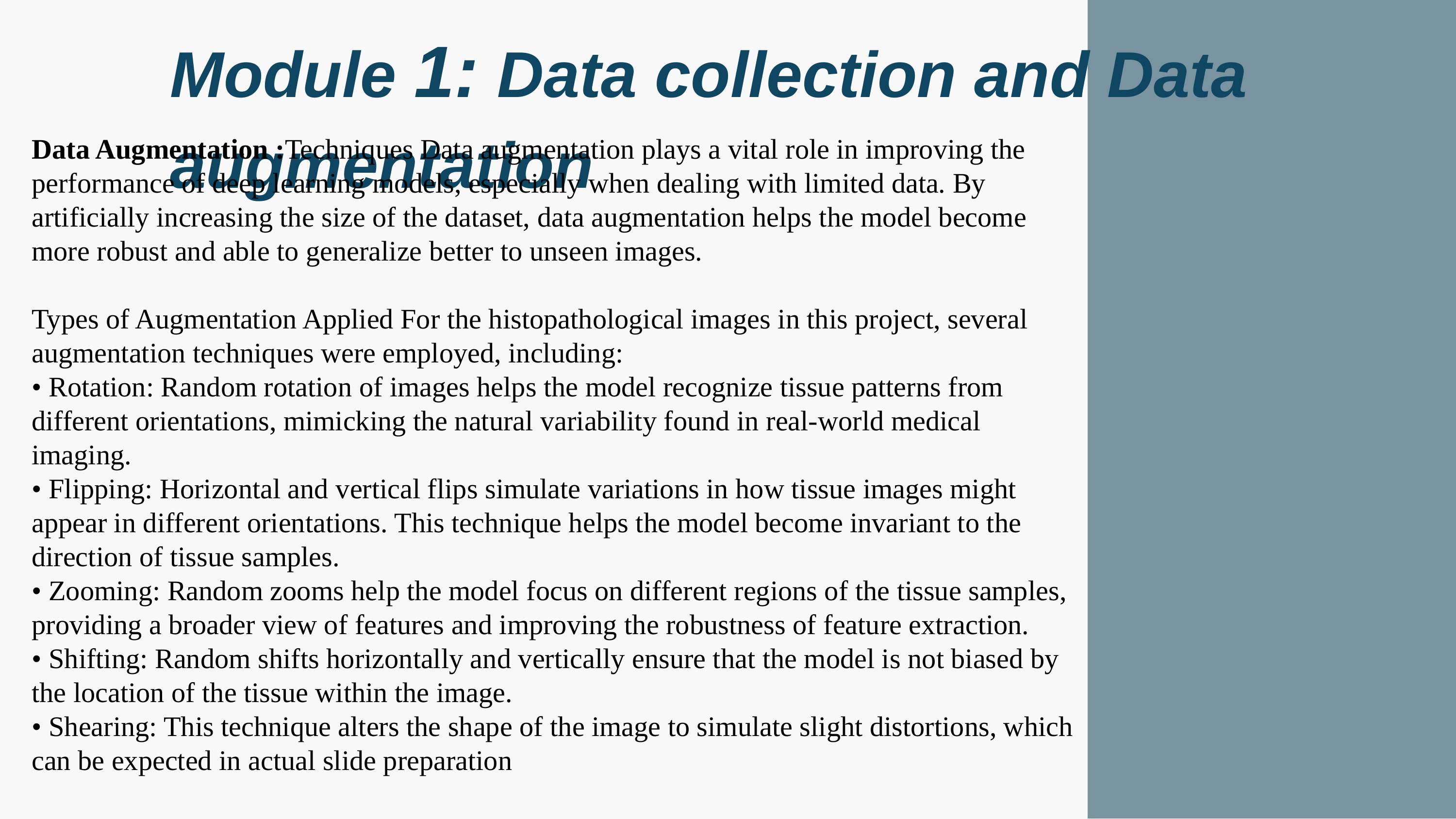

Module 1: Data collection and Data augmentation
Data Augmentation :Techniques Data augmentation plays a vital role in improving the performance of deep learning models, especially when dealing with limited data. By artificially increasing the size of the dataset, data augmentation helps the model become more robust and able to generalize better to unseen images.

Types of Augmentation Applied For the histopathological images in this project, several augmentation techniques were employed, including:
• Rotation: Random rotation of images helps the model recognize tissue patterns from different orientations, mimicking the natural variability found in real-world medical imaging.
• Flipping: Horizontal and vertical flips simulate variations in how tissue images might appear in different orientations. This technique helps the model become invariant to the direction of tissue samples.
• Zooming: Random zooms help the model focus on different regions of the tissue samples, providing a broader view of features and improving the robustness of feature extraction.
• Shifting: Random shifts horizontally and vertically ensure that the model is not biased by the location of the tissue within the image.
• Shearing: This technique alters the shape of the image to simulate slight distortions, which can be expected in actual slide preparation